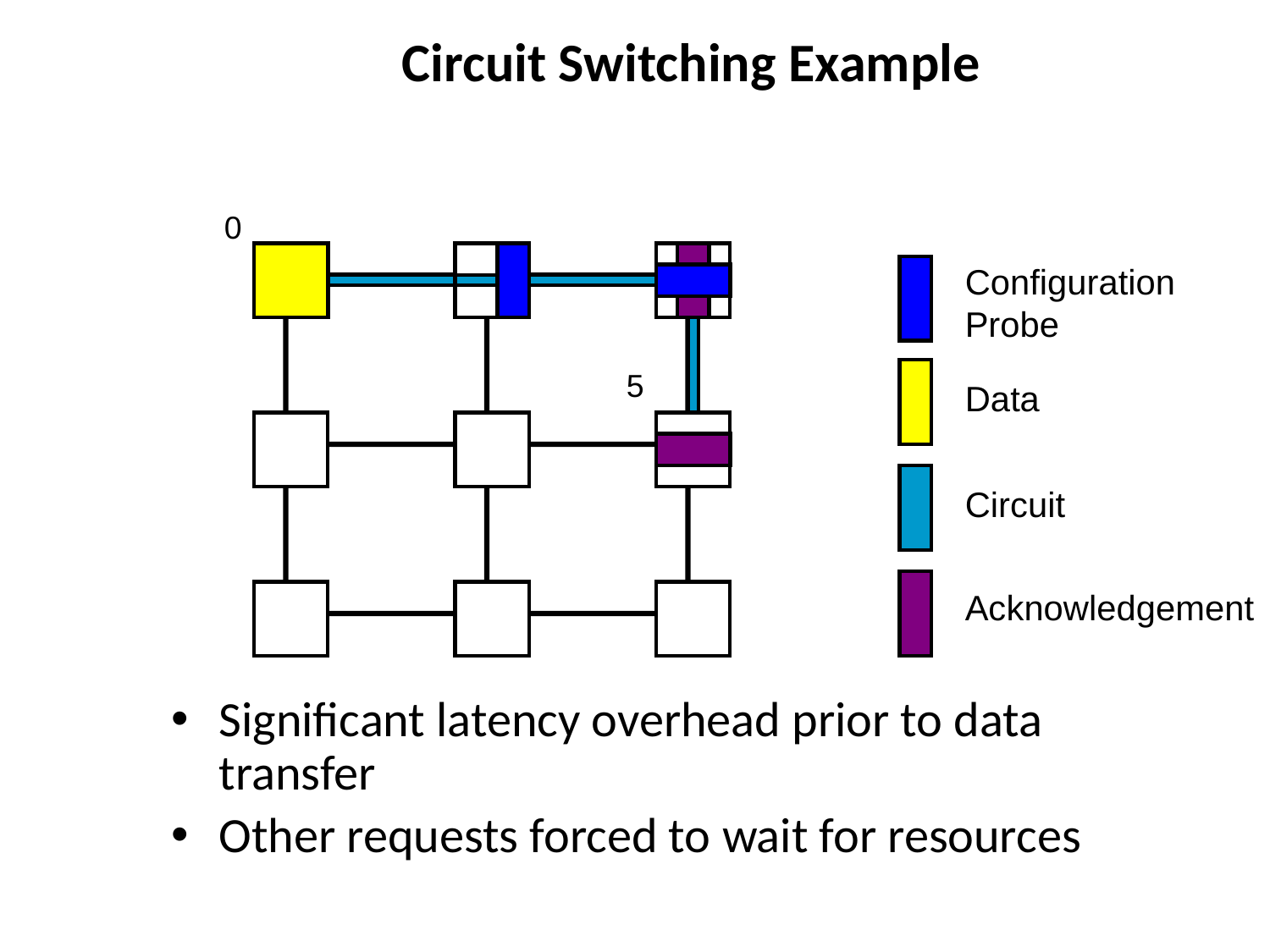

# Circuit Switching Example
0

Configuration Probe

5

Data

Circuit

Acknowledgement

Significant latency overhead prior to data transfer
Other requests forced to wait for resources